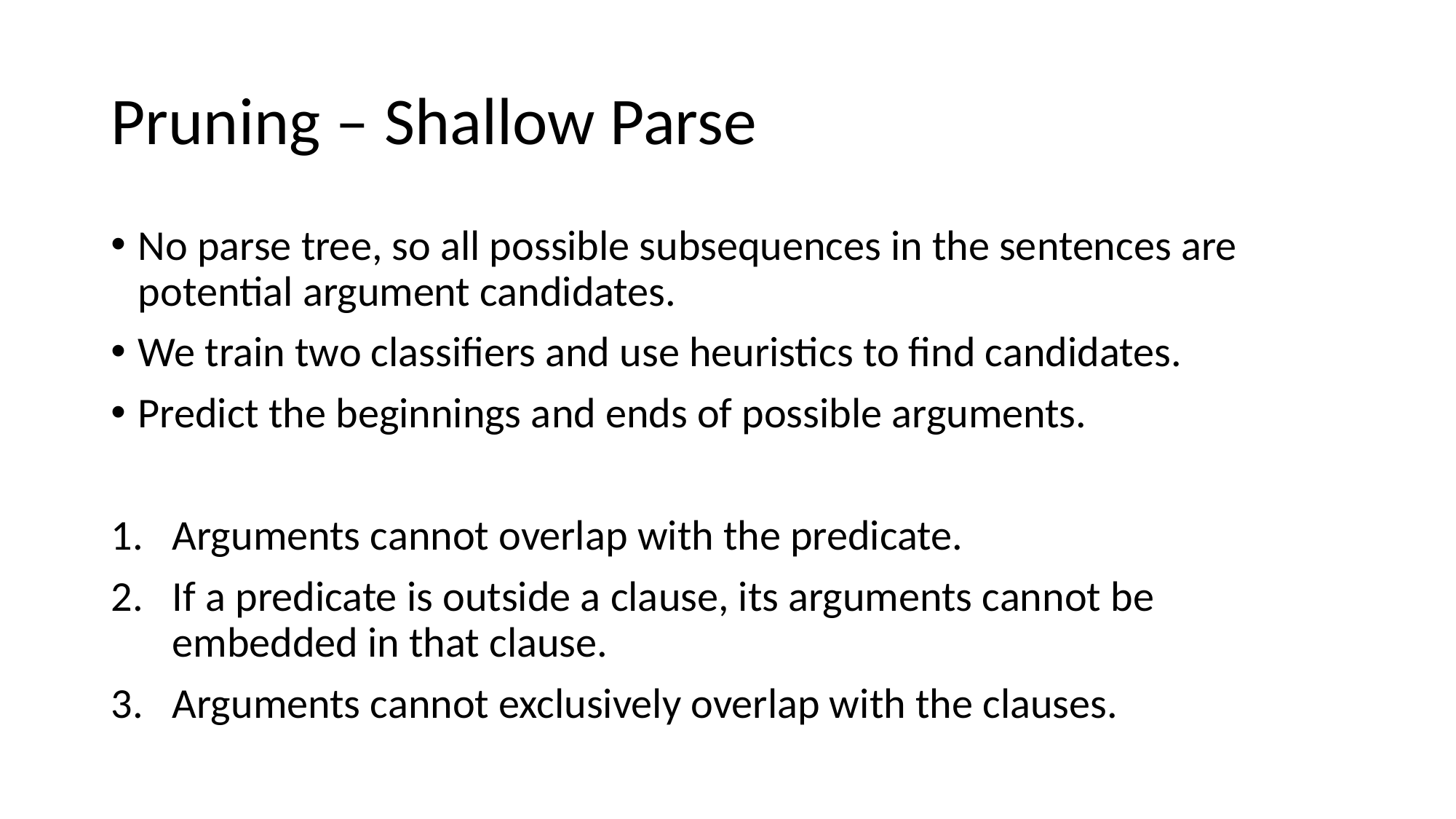

# Pruning – Shallow Parse
No parse tree, so all possible subsequences in the sentences are potential argument candidates.
We train two classifiers and use heuristics to find candidates.
Predict the beginnings and ends of possible arguments.

Arguments cannot overlap with the predicate.
If a predicate is outside a clause, its arguments cannot be embedded in that clause.
Arguments cannot exclusively overlap with the clauses.